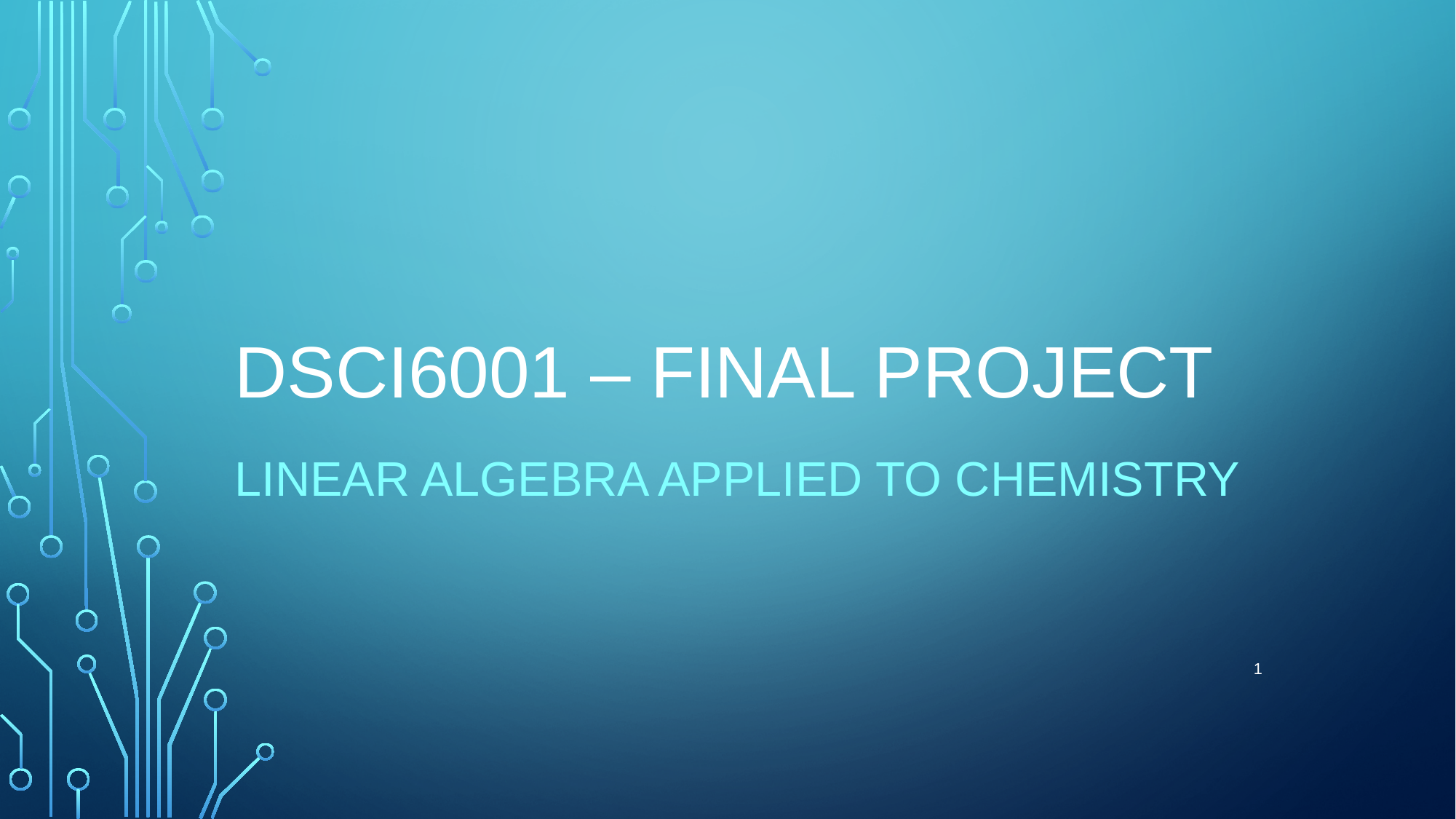

# DSCI6001 – Final project
LINEAR ALGEBRA APPLIED TO CHEMISTRY
1